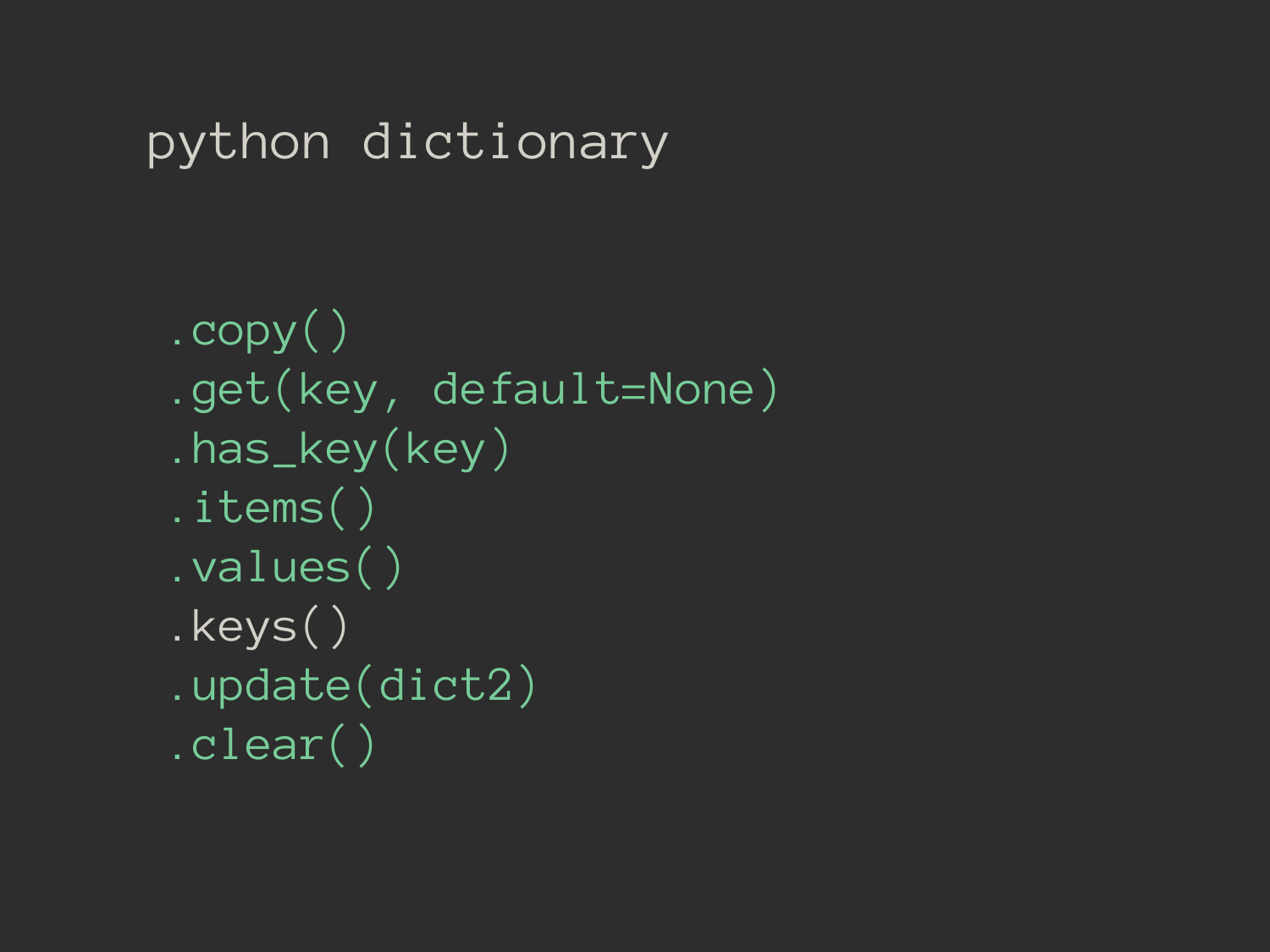

python dictionary

 .copy()
 .get(key, default=None)
 .has_key(key)
 .items()
 .values()
 .keys()
 .update(dict2)
 .clear()